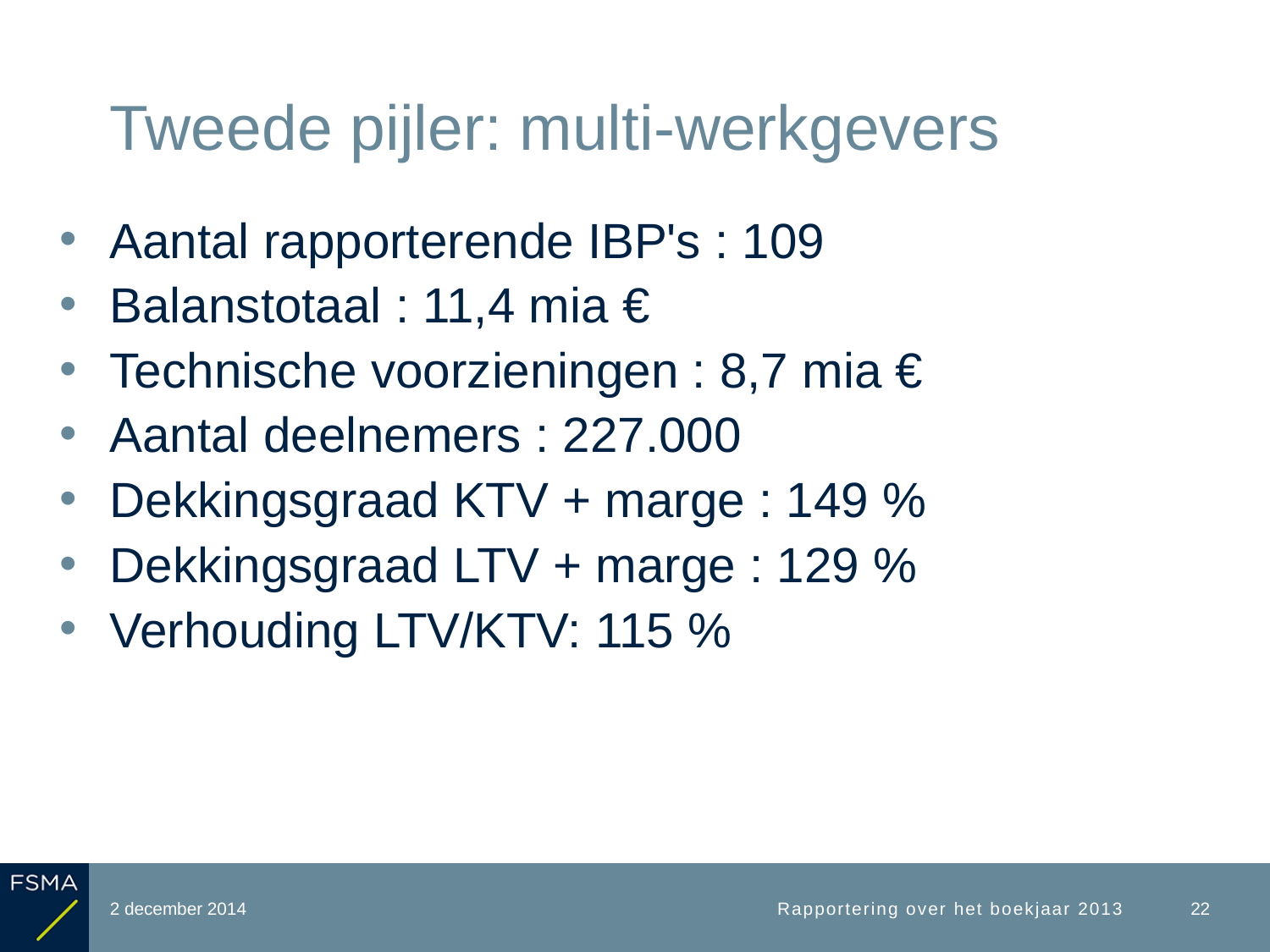

# Tweede pijler: multi-werkgevers
Aantal rapporterende IBP's : 109
Balanstotaal : 11,4 mia €
Technische voorzieningen : 8,7 mia €
Aantal deelnemers : 227.000
Dekkingsgraad KTV + marge : 149 %
Dekkingsgraad LTV + marge : 129 %
Verhouding LTV/KTV: 115 %
2 december 2014
Rapportering over het boekjaar 2013
22